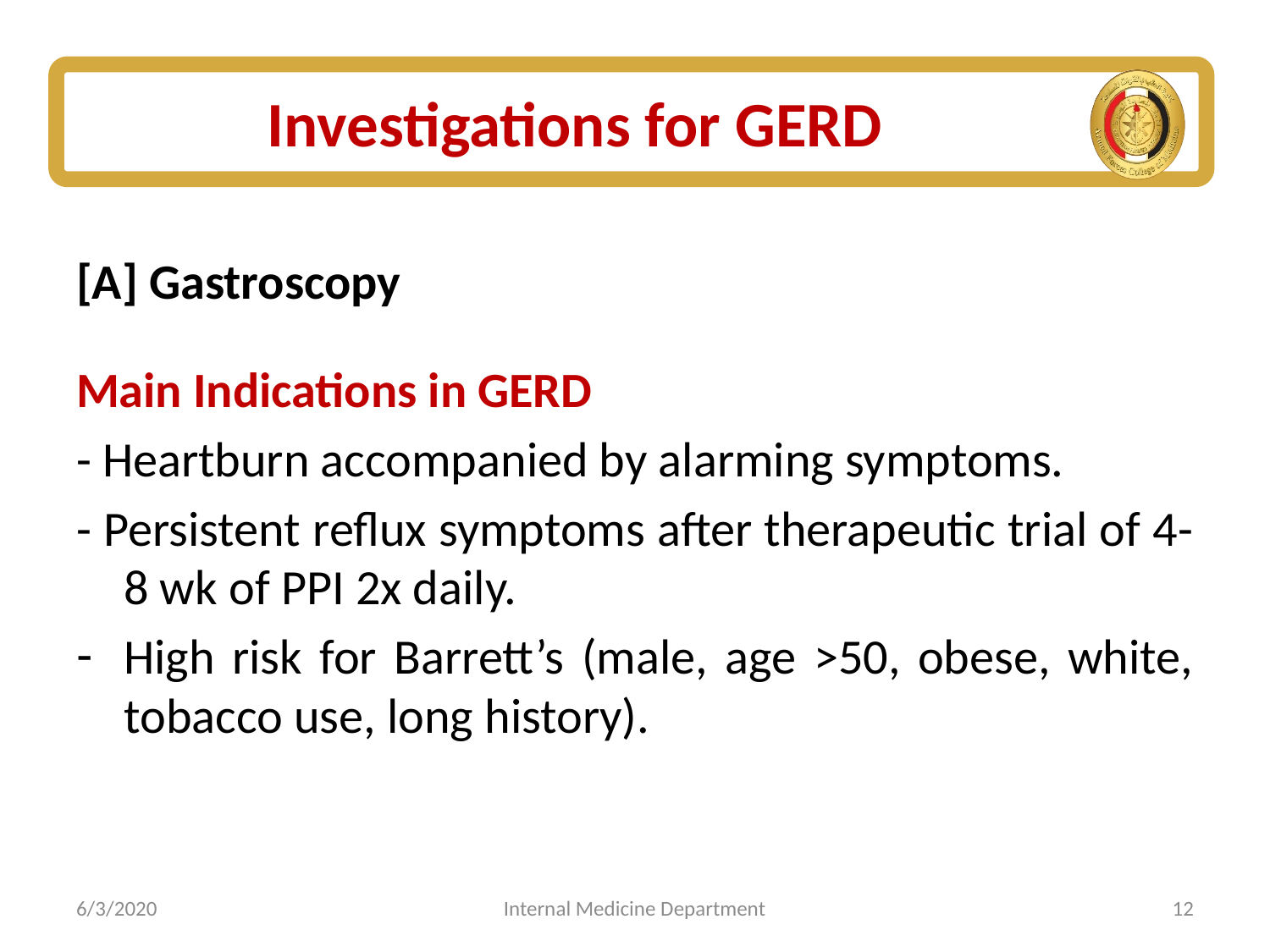

# Investigations for GERD
[A] Gastroscopy

Main Indications in GERD
- Heartburn accompanied by alarming symptoms.
- Persistent reflux symptoms after therapeutic trial of 4-8 wk of PPI 2x daily.
High risk for Barrett’s (male, age >50, obese, white, tobacco use, long history).
6/3/2020
Internal Medicine Department
12